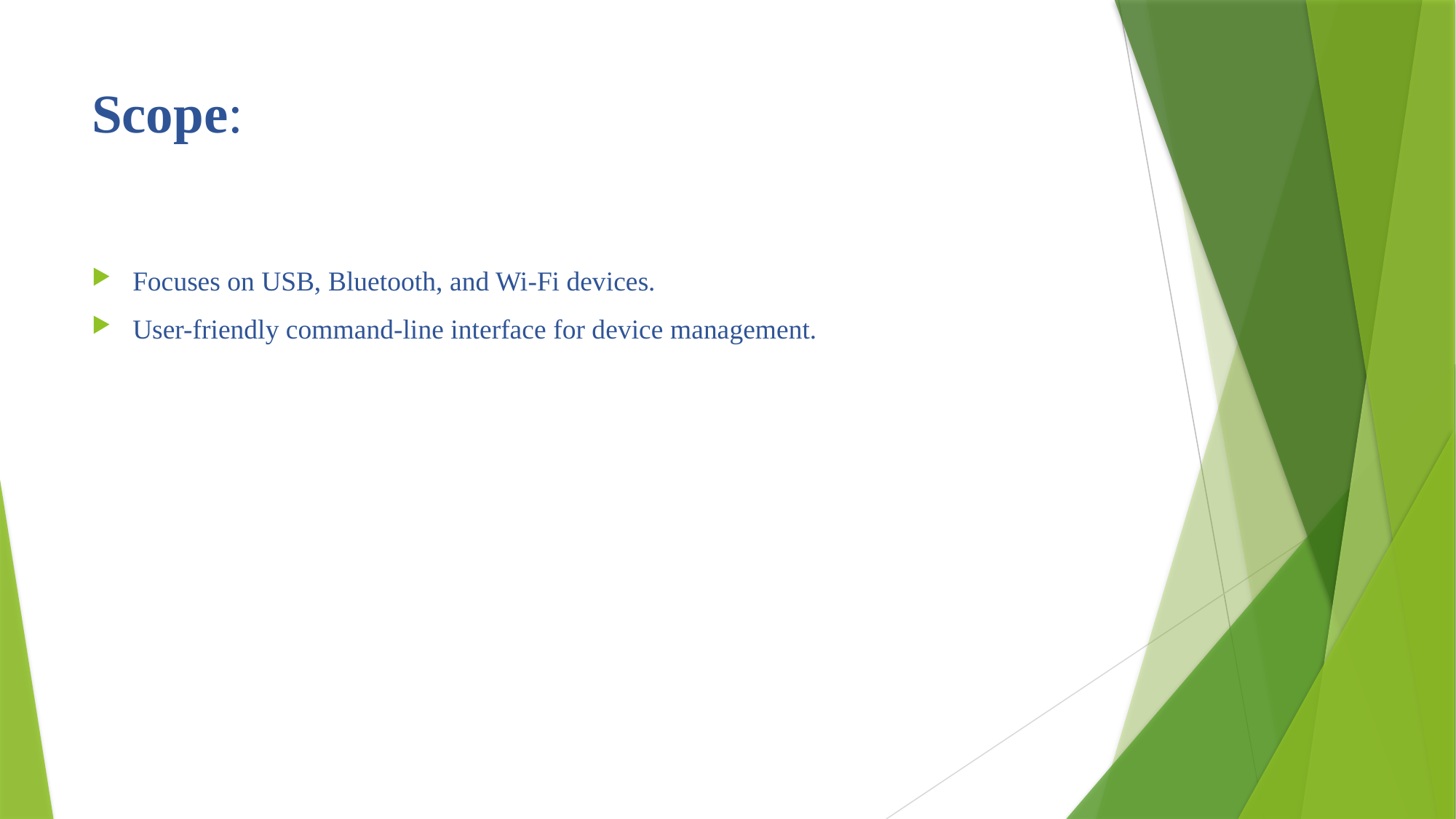

# Scope:
Focuses on USB, Bluetooth, and Wi-Fi devices.
User-friendly command-line interface for device management.